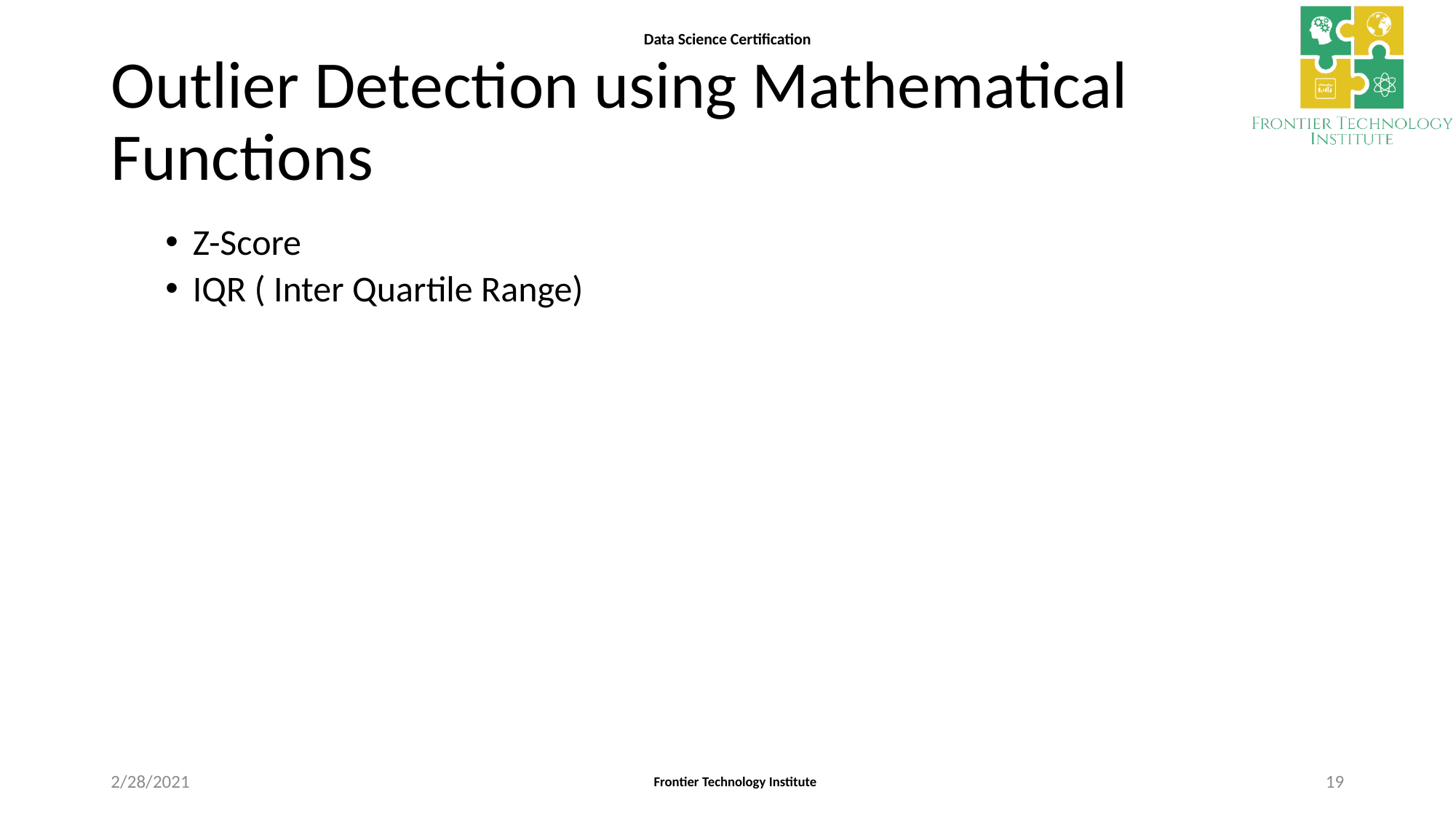

# Outlier Detection using Mathematical Functions
Z-Score
IQR ( Inter Quartile Range)
2/28/2021
19